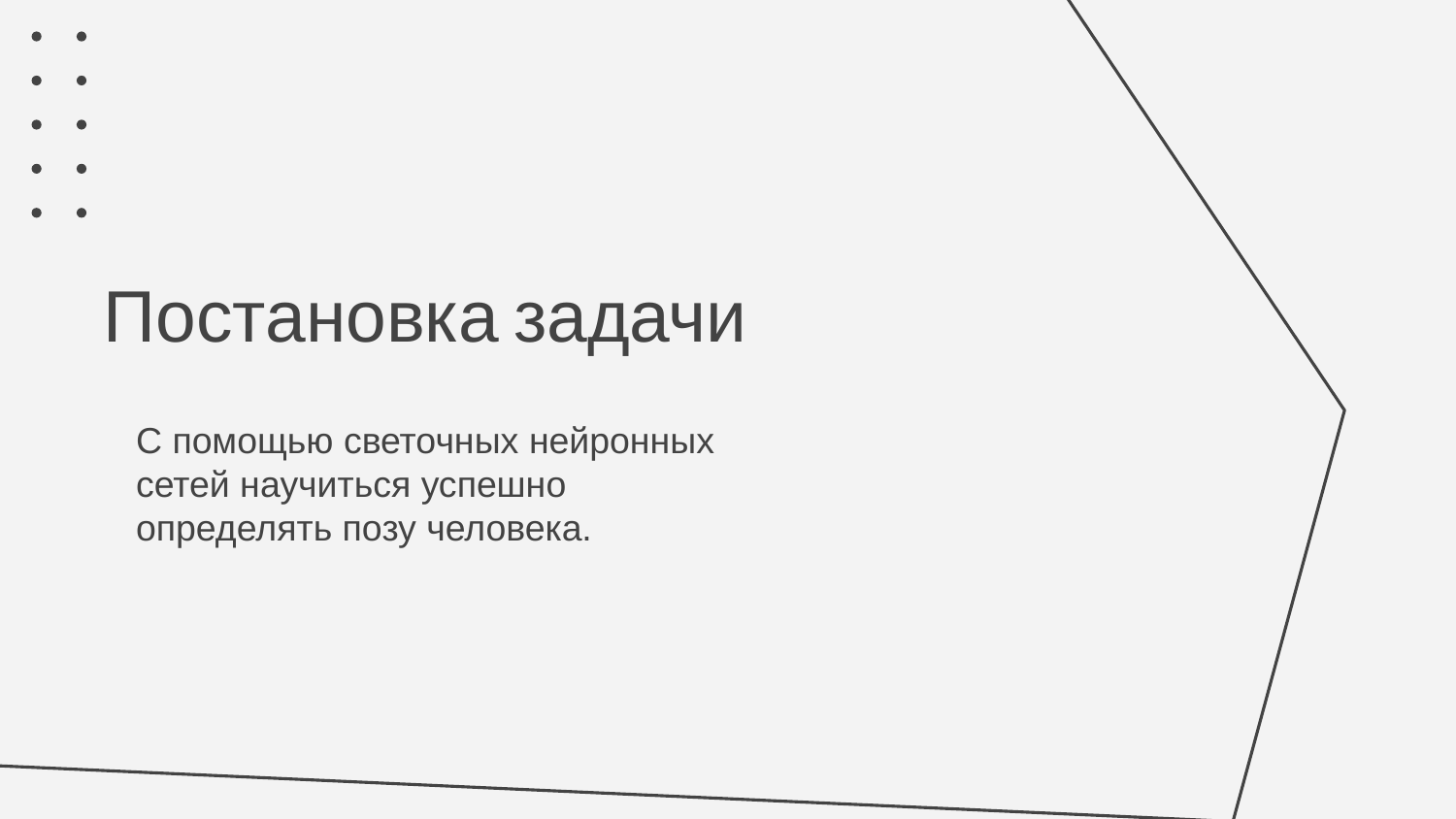

# Постановка задачи
С помощью светочных нейронных сетей научиться успешно определять позу человека.